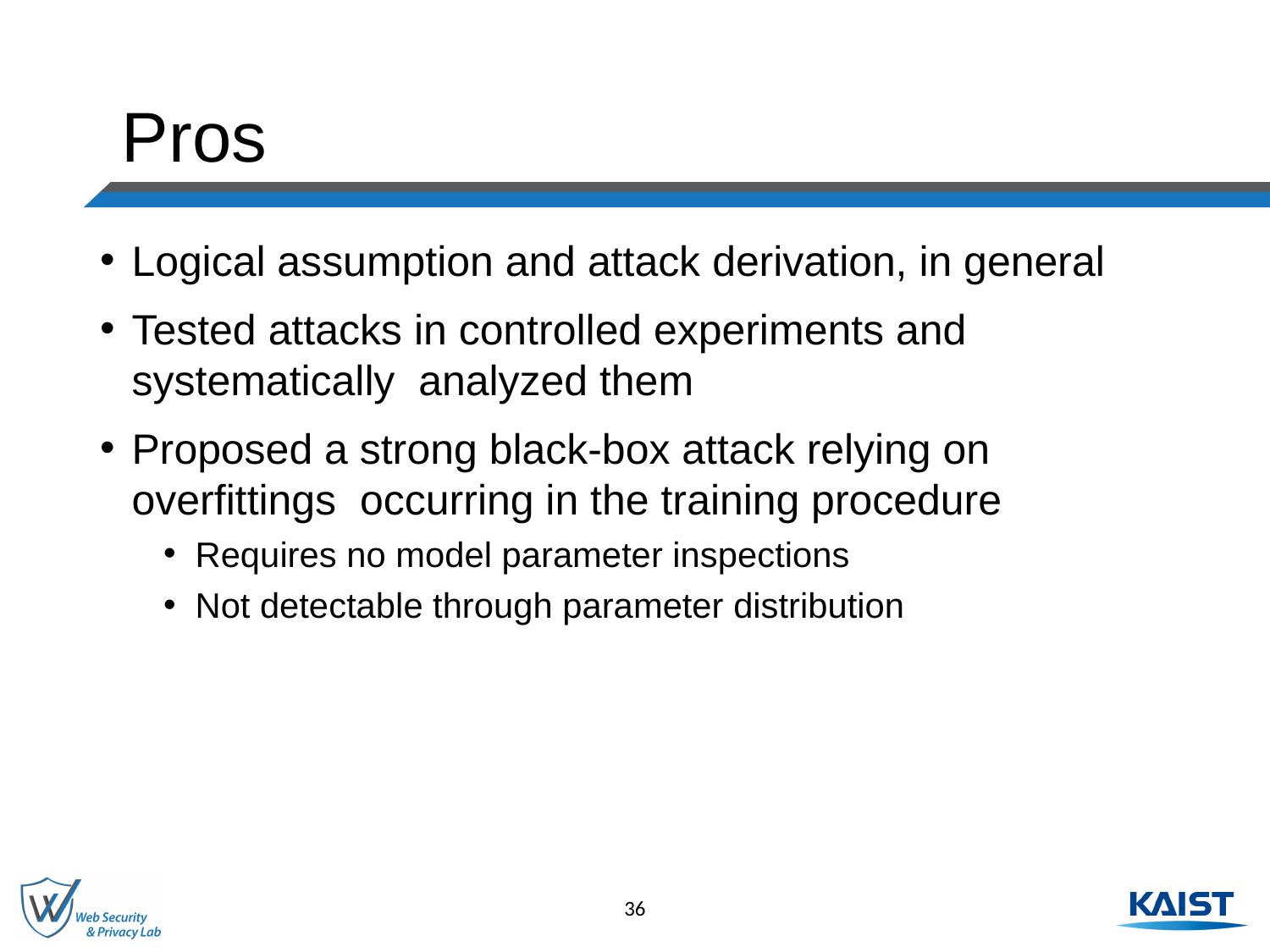

# Pros
Logical assumption and attack derivation, in general
Tested attacks in controlled experiments and systematically  analyzed them
Proposed a strong black-box attack relying on overfittings  occurring in the training procedure
Requires no model parameter inspections
Not detectable through parameter distribution

36